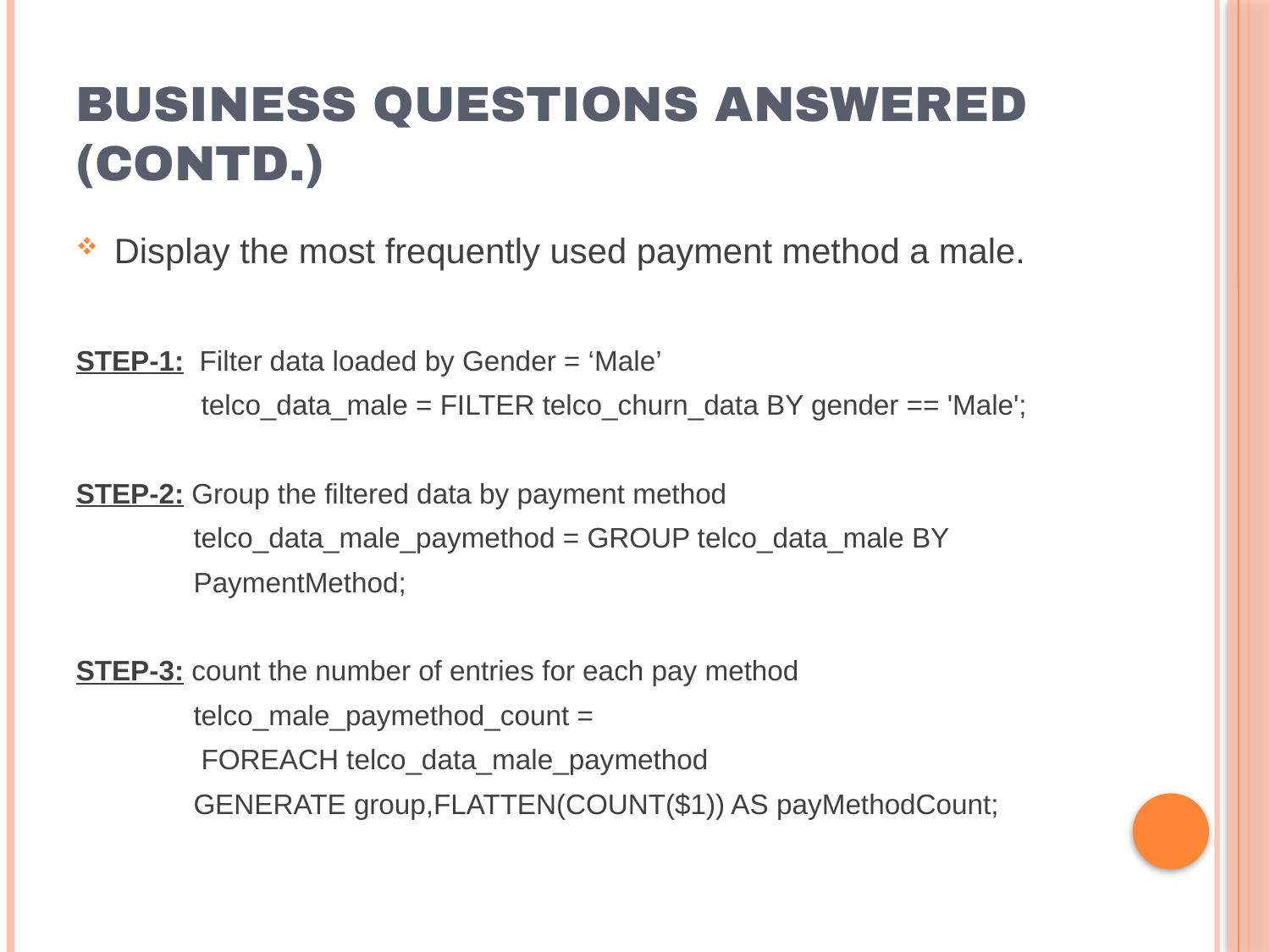

# Business Questions Answered (contd.)
Display the most frequently used payment method a male.

STEP-1:  Filter data loaded by Gender = ‘Male’
                telco_data_male = FILTER telco_churn_data BY gender == 'Male';

STEP-2: Group the filtered data by payment method
               telco_data_male_paymethod = GROUP telco_data_male BY
               PaymentMethod;

STEP-3: count the number of entries for each pay method
               telco_male_paymethod_count =
                FOREACH telco_data_male_paymethod
               GENERATE group,FLATTEN(COUNT($1)) AS payMethodCount;